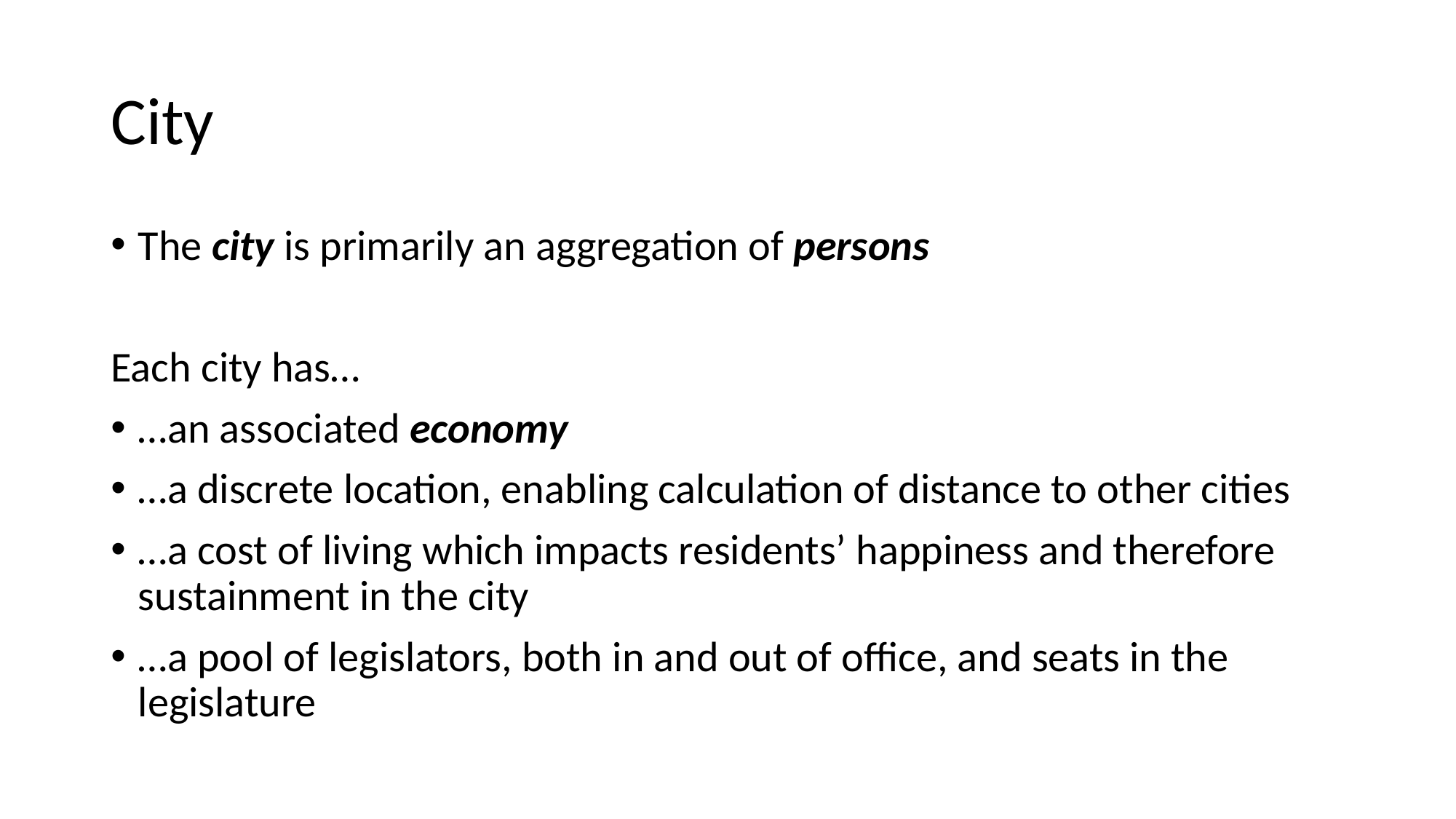

# City
The city is primarily an aggregation of persons

Each city has…
…an associated economy
…a discrete location, enabling calculation of distance to other cities
…a cost of living which impacts residents’ happiness and therefore sustainment in the city
…a pool of legislators, both in and out of office, and seats in the legislature